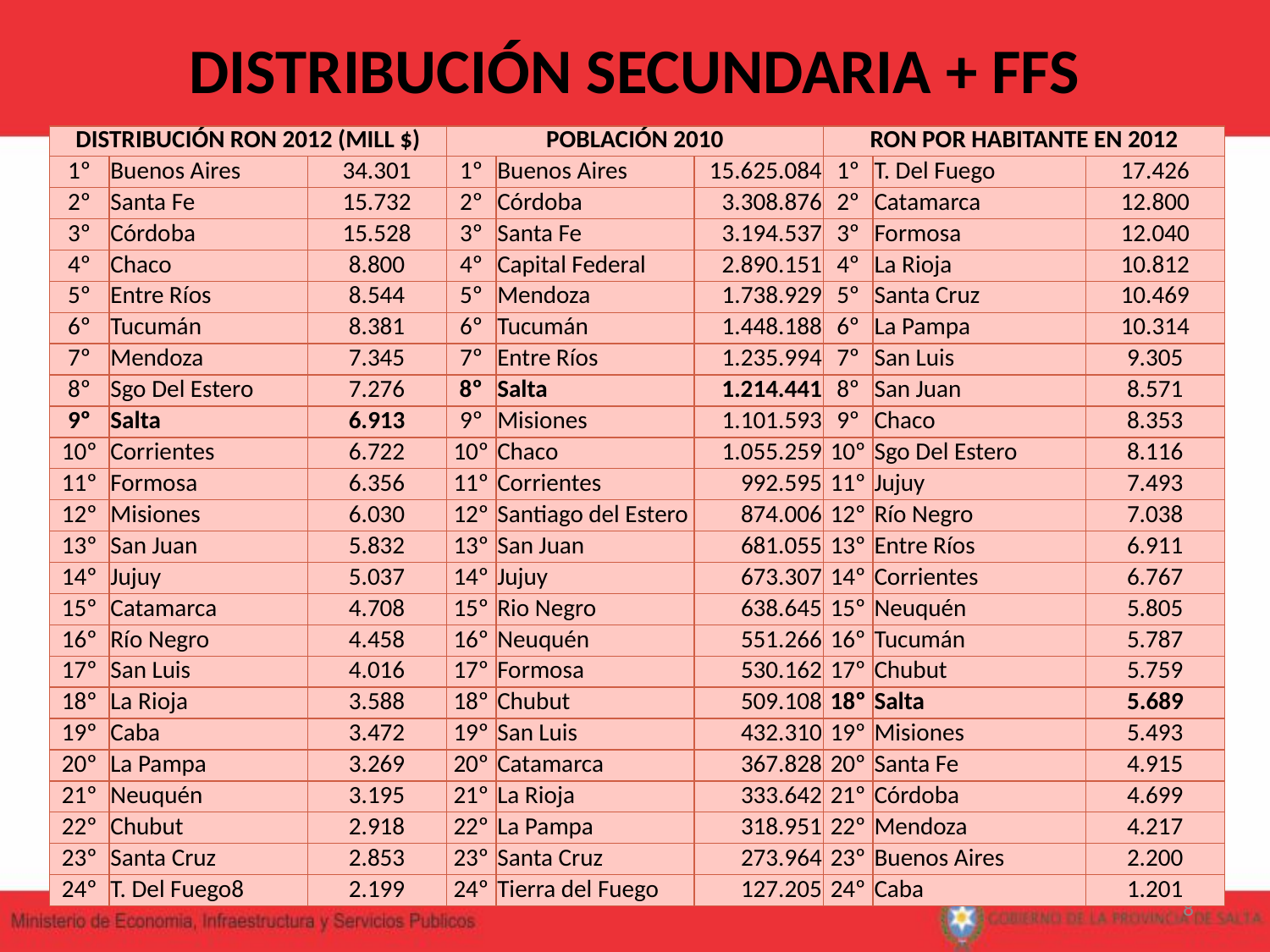

DISTRIBUCIÓN SECUNDARIA + FFS
| DISTRIBUCIÓN RON 2012 (MILL $) |  |  | POBLACIÓN 2010 |  |  | RON POR HABITANTE EN 2012 |  |  |
| --- | --- | --- | --- | --- | --- | --- | --- | --- |
| 1º | Buenos Aires | 34.301 | 1º | Buenos Aires | 15.625.084 | 1º | T. Del Fuego | 17.426 |
| 2º | Santa Fe | 15.732 | 2º | Córdoba | 3.308.876 | 2º | Catamarca | 12.800 |
| 3º | Córdoba | 15.528 | 3º | Santa Fe | 3.194.537 | 3º | Formosa | 12.040 |
| 4º | Chaco | 8.800 | 4º | Capital Federal | 2.890.151 | 4º | La Rioja | 10.812 |
| 5º | Entre Ríos | 8.544 | 5º | Mendoza | 1.738.929 | 5º | Santa Cruz | 10.469 |
| 6º | Tucumán | 8.381 | 6º | Tucumán | 1.448.188 | 6º | La Pampa | 10.314 |
| 7º | Mendoza | 7.345 | 7º | Entre Ríos | 1.235.994 | 7º | San Luis | 9.305 |
| 8º | Sgo Del Estero | 7.276 | 8º | Salta | 1.214.441 | 8º | San Juan | 8.571 |
| 9º | Salta | 6.913 | 9º | Misiones | 1.101.593 | 9º | Chaco | 8.353 |
| 10º | Corrientes | 6.722 | 10º | Chaco | 1.055.259 | 10º | Sgo Del Estero | 8.116 |
| 11º | Formosa | 6.356 | 11º | Corrientes | 992.595 | 11º | Jujuy | 7.493 |
| 12º | Misiones | 6.030 | 12º | Santiago del Estero | 874.006 | 12º | Río Negro | 7.038 |
| 13º | San Juan | 5.832 | 13º | San Juan | 681.055 | 13º | Entre Ríos | 6.911 |
| 14º | Jujuy | 5.037 | 14º | Jujuy | 673.307 | 14º | Corrientes | 6.767 |
| 15º | Catamarca | 4.708 | 15º | Rio Negro | 638.645 | 15º | Neuquén | 5.805 |
| 16º | Río Negro | 4.458 | 16º | Neuquén | 551.266 | 16º | Tucumán | 5.787 |
| 17º | San Luis | 4.016 | 17º | Formosa | 530.162 | 17º | Chubut | 5.759 |
| 18º | La Rioja | 3.588 | 18º | Chubut | 509.108 | 18º | Salta | 5.689 |
| 19º | Caba | 3.472 | 19º | San Luis | 432.310 | 19º | Misiones | 5.493 |
| 20º | La Pampa | 3.269 | 20º | Catamarca | 367.828 | 20º | Santa Fe | 4.915 |
| 21º | Neuquén | 3.195 | 21º | La Rioja | 333.642 | 21º | Córdoba | 4.699 |
| 22º | Chubut | 2.918 | 22º | La Pampa | 318.951 | 22º | Mendoza | 4.217 |
| 23º | Santa Cruz | 2.853 | 23º | Santa Cruz | 273.964 | 23º | Buenos Aires | 2.200 |
| 24º | T. Del Fuego8 | 2.199 | 24º | Tierra del Fuego | 127.205 | 24º | Caba | 1.201 |
8